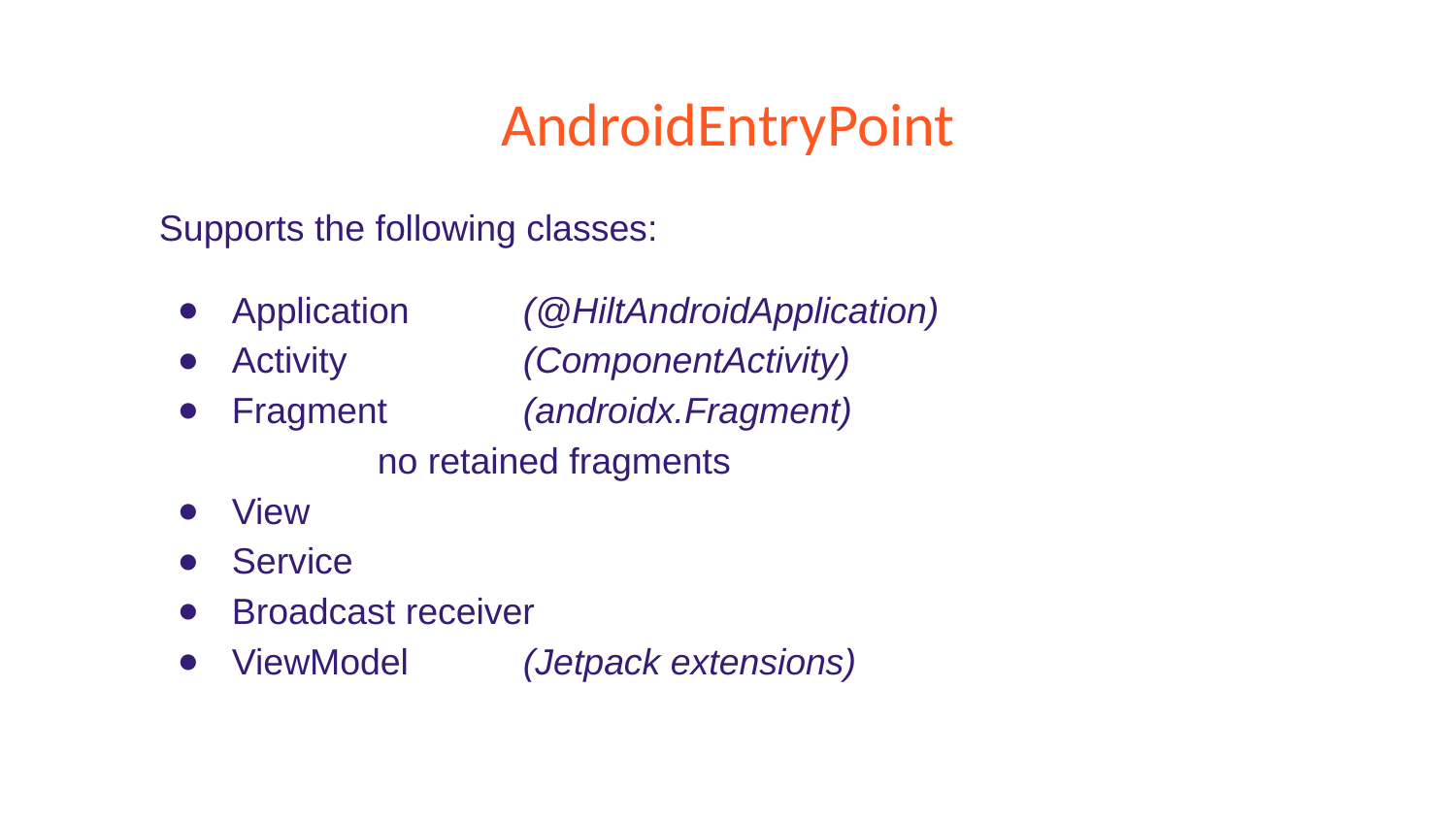

# AndroidEntryPoint
Supports the following classes:
Application 	(@HiltAndroidApplication)
Activity 		(ComponentActivity)
Fragment 	(androidx.Fragment)
	no retained fragments
View
Service
Broadcast receiver
ViewModel	(Jetpack extensions)